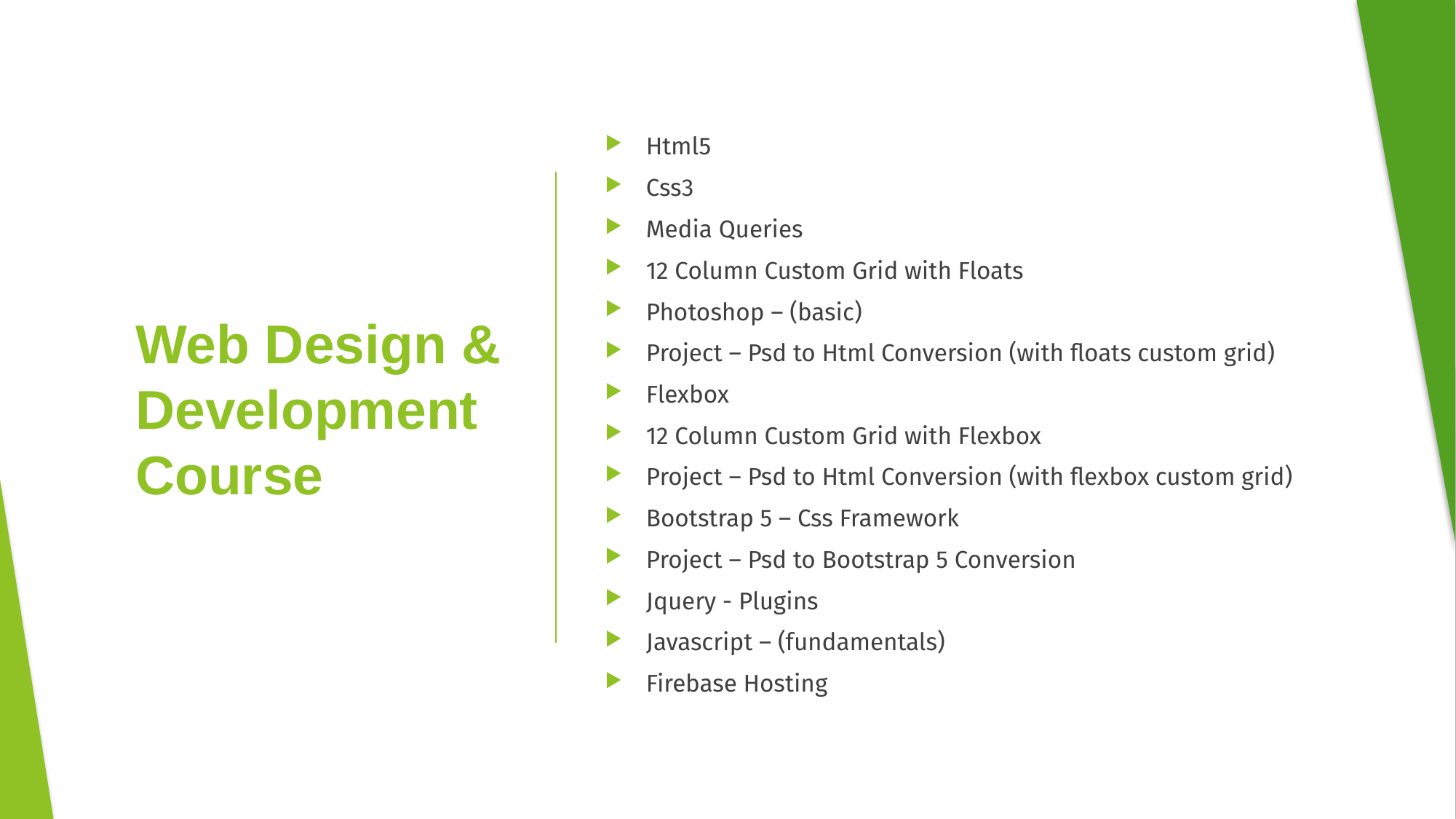

# Web Design & Development Course
Html5
Css3
Media Queries
12 Column Custom Grid with Floats
Photoshop – (basic)
Project – Psd to Html Conversion (with floats custom grid)
Flexbox
12 Column Custom Grid with Flexbox
Project – Psd to Html Conversion (with flexbox custom grid)
Bootstrap 5 – Css Framework
Project – Psd to Bootstrap 5 Conversion
Jquery - Plugins
Javascript – (fundamentals)
Firebase Hosting